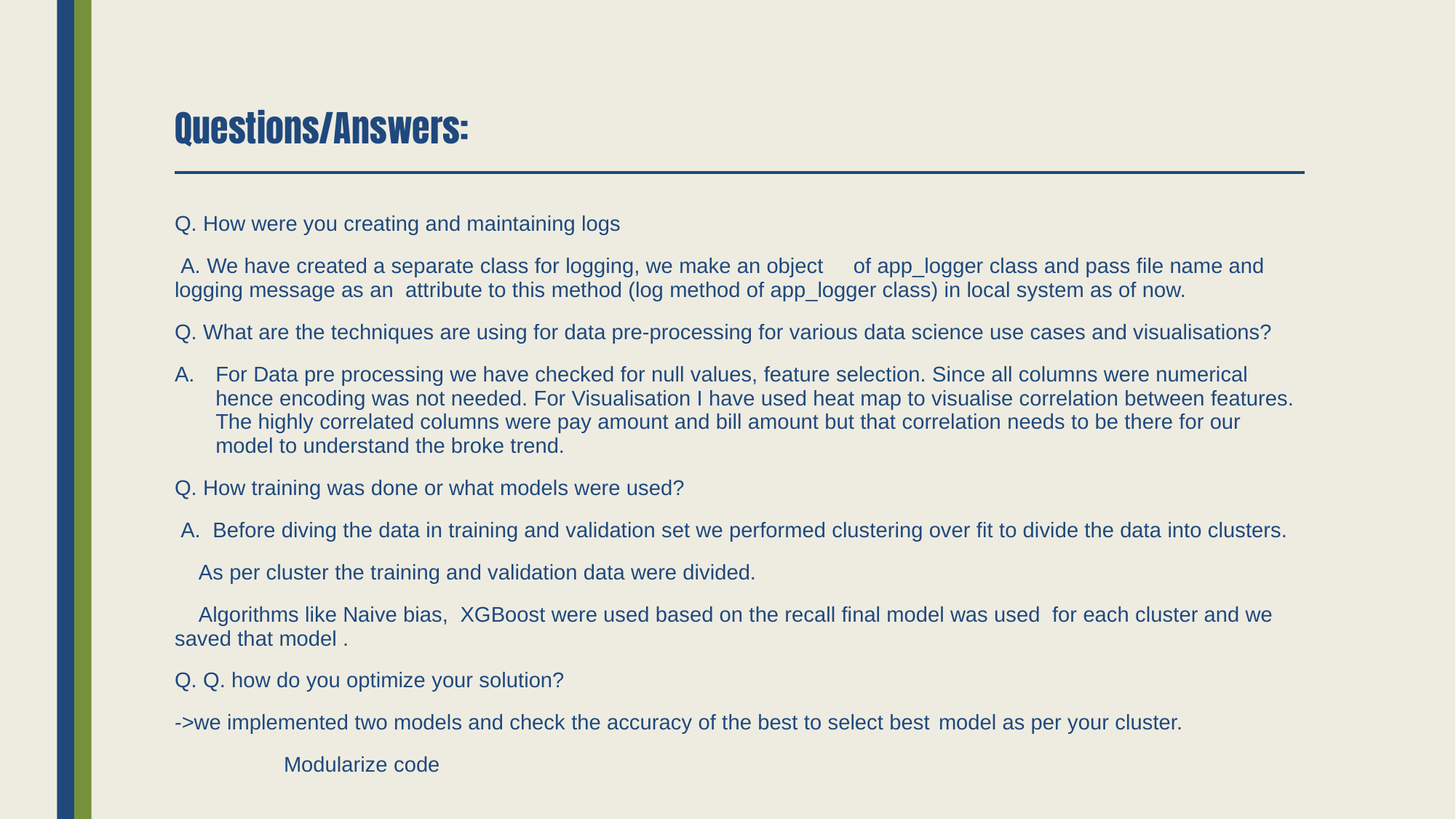

#
Questions/Answers:

Q. How were you creating and maintaining logs
 A. We have created a separate class for logging, we make an object     of app_logger class and pass file name and logging message as an  attribute to this method (log method of app_logger class) in local system as of now.
Q. What are the techniques are using for data pre-processing for various data science use cases and visualisations?
For Data pre processing we have checked for null values, feature selection. Since all columns were numerical hence encoding was not needed. For Visualisation I have used heat map to visualise correlation between features. The highly correlated columns were pay amount and bill amount but that correlation needs to be there for our model to understand the broke trend.
Q. How training was done or what models were used?
 A.  Before diving the data in training and validation set we performed clustering over fit to divide the data into clusters.
    As per cluster the training and validation data were divided.
    Algorithms like Naive bias,  XGBoost were used based on the recall final model was used  for each cluster and we    saved that model .
Q. Q. how do you optimize your solution?
->we implemented two models and check the accuracy of the best to select best 	model as per your cluster.
	Modularize code